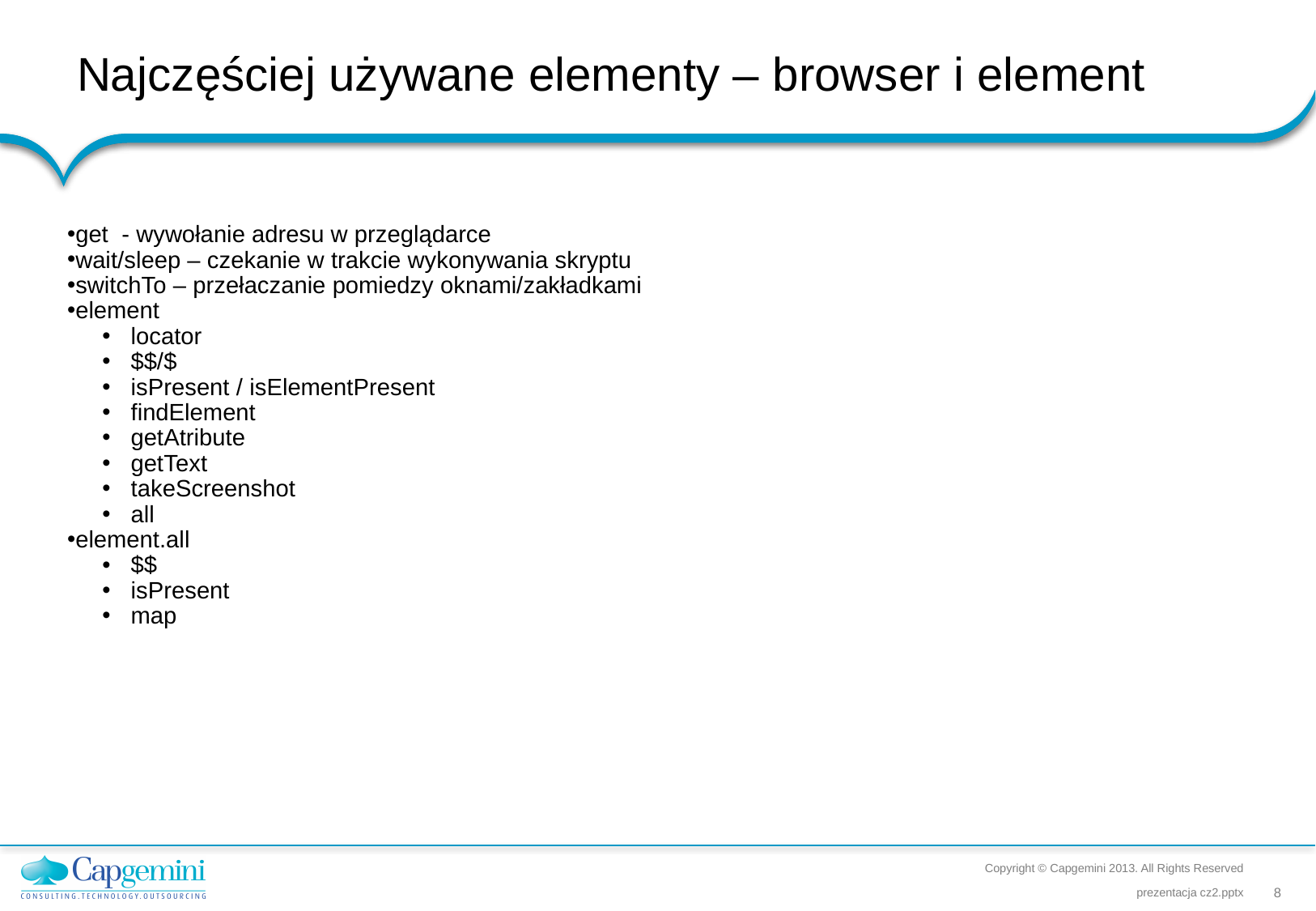

Najczęściej używane elementy – browser i element
get  - wywołanie adresu w przeglądarce
wait/sleep – czekanie w trakcie wykonywania skryptu
switchTo – przełaczanie pomiedzy oknami/zakładkami
element
locator
$$/$
isPresent / isElementPresent
findElement
getAtribute
getText
takeScreenshot
all
element.all
$$
isPresent
map

Copyright © Capgemini 2013. All Rights Reserved
prezentacja cz2.pptx
8